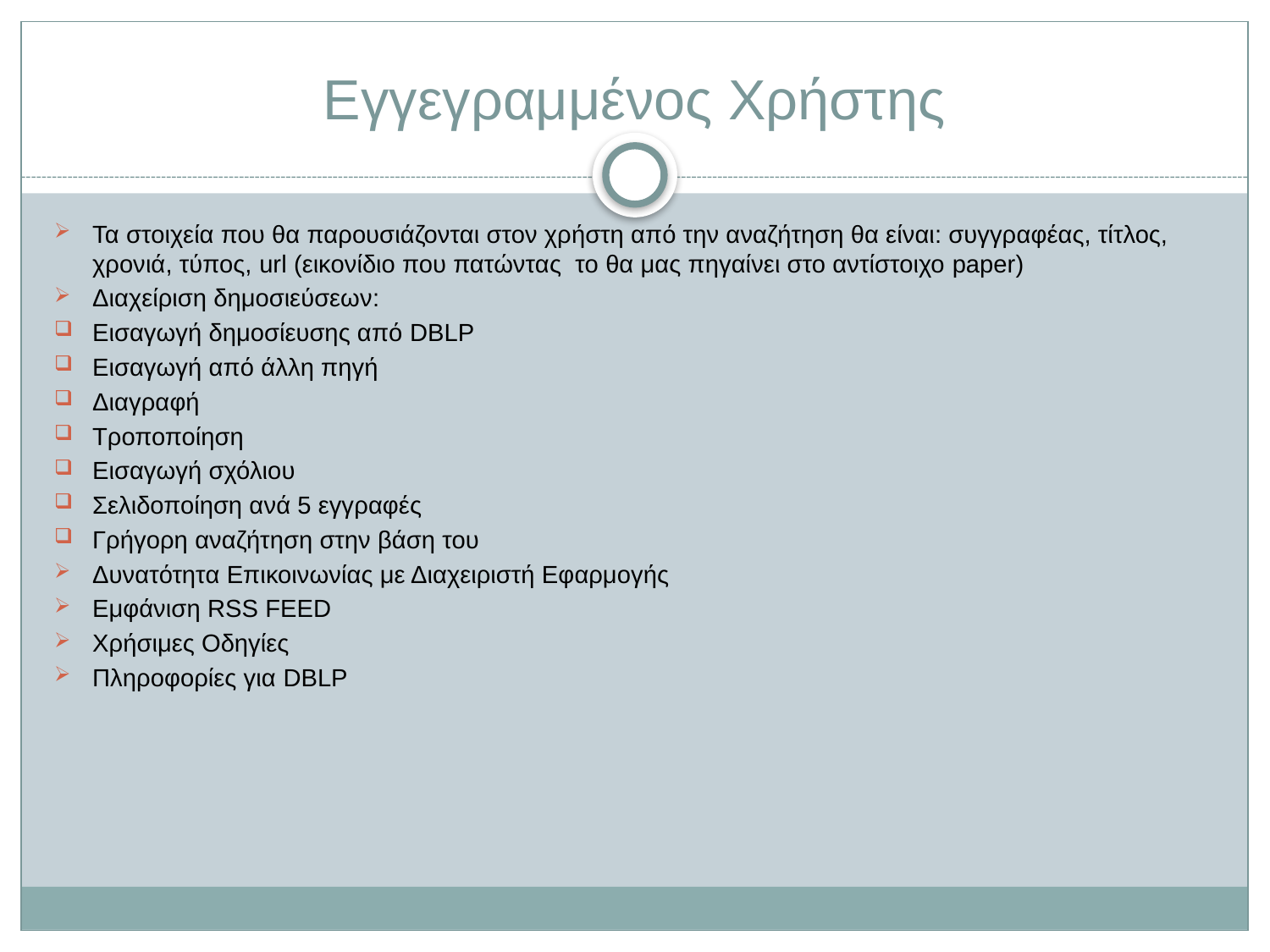

# Εγγεγραμμένος Χρήστης
Τα στοιχεία που θα παρουσιάζονται στον χρήστη από την αναζήτηση θα είναι: συγγραφέας, τίτλος, χρονιά, τύπος, url (εικονίδιο που πατώντας  το θα μας πηγαίνει στο αντίστοιχο paper)
Διαχείριση δημοσιεύσεων:
Εισαγωγή δημοσίευσης από DBLP
Εισαγωγή από άλλη πηγή
Διαγραφή
Τροποποίηση
Εισαγωγή σχόλιου
Σελιδοποίηση ανά 5 εγγραφές
Γρήγορη αναζήτηση στην βάση του
Δυνατότητα Επικοινωνίας με Διαχειριστή Εφαρμογής
Εμφάνιση RSS FEED
Χρήσιμες Οδηγίες
Πληροφορίες για DBLP